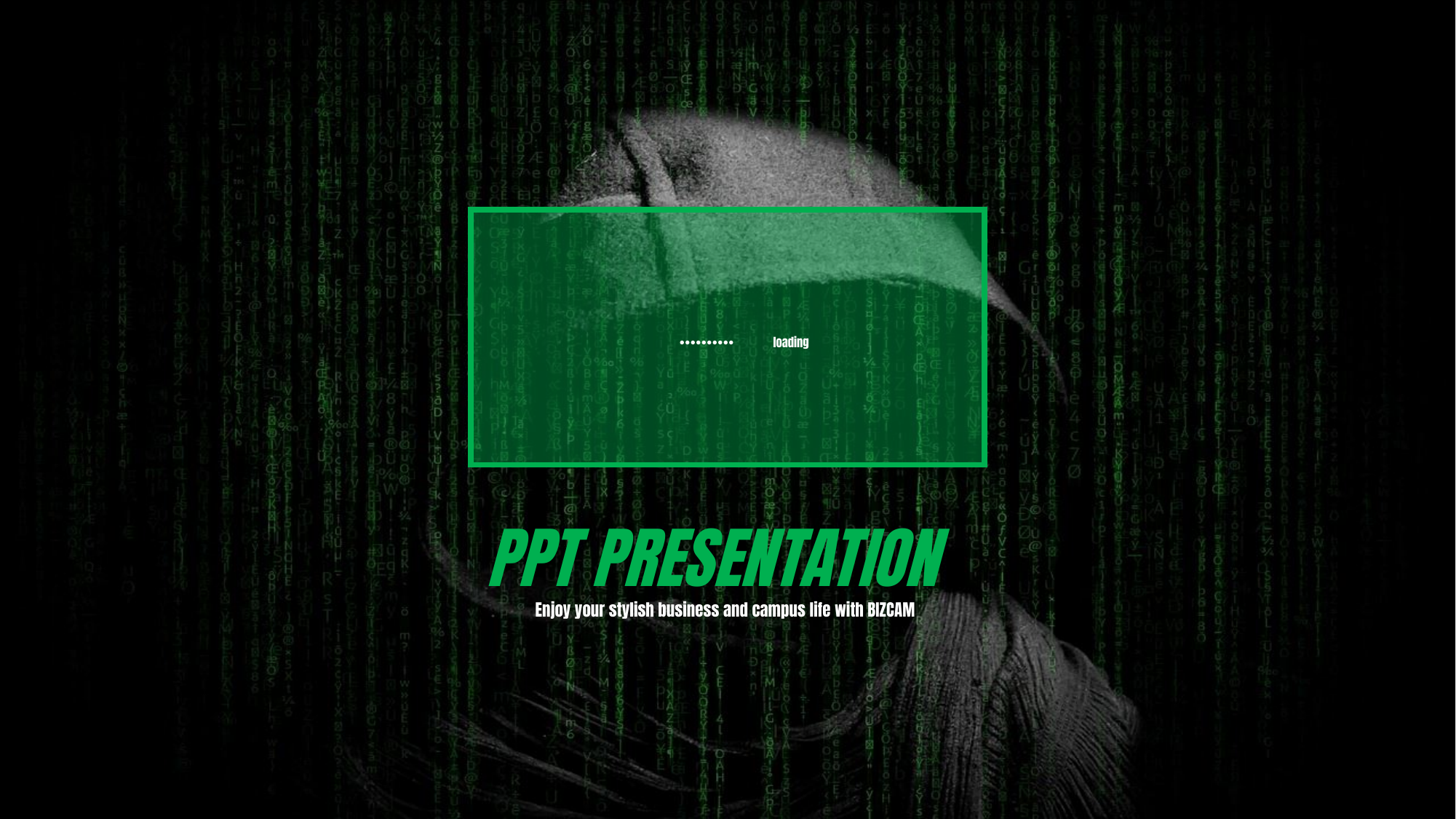

loading
●●●●●●●●●●
PPT PRESENTATION
Enjoy your stylish business and campus life with BIZCAM